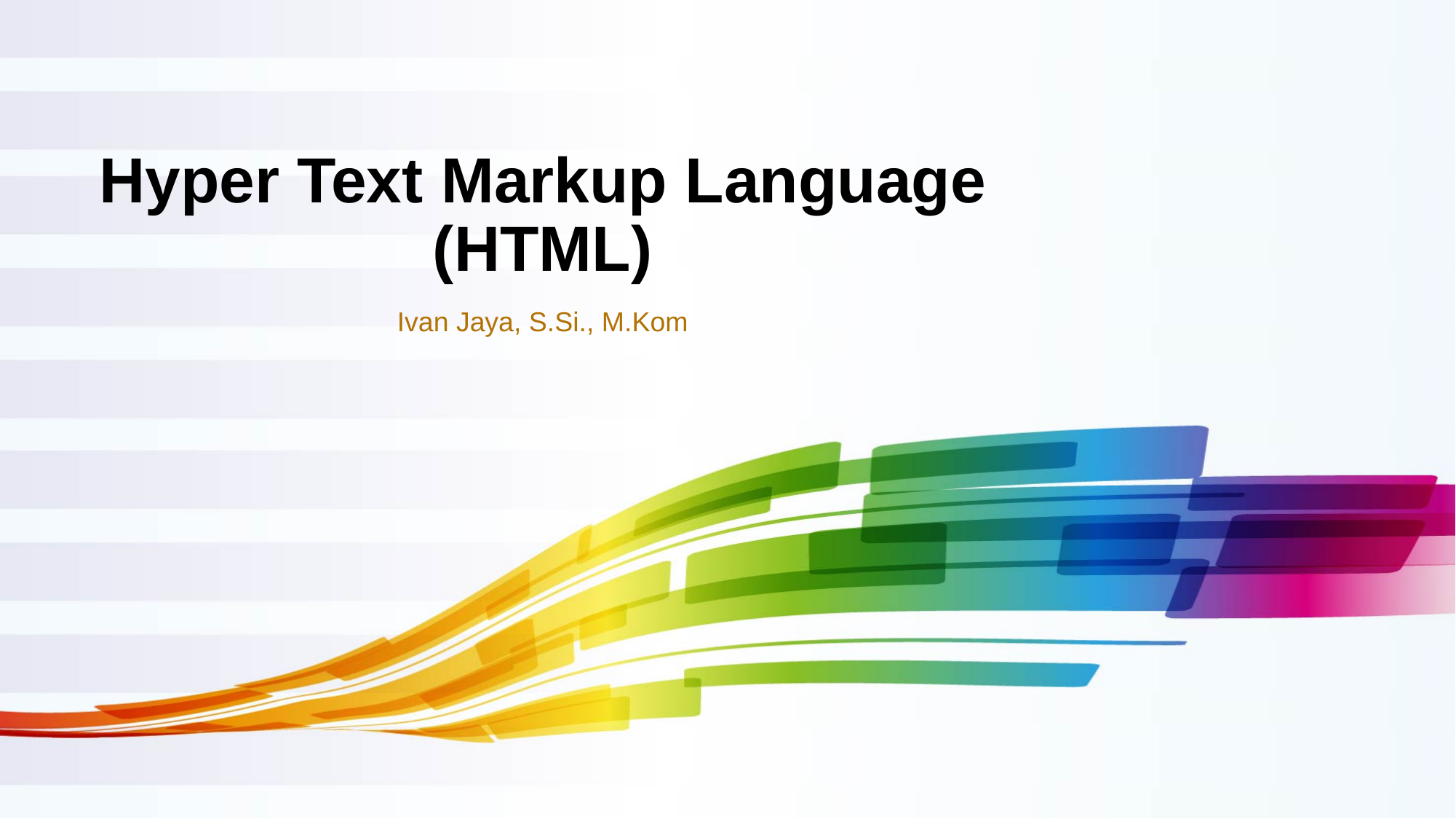

# Hyper Text Markup Language (HTML)
Ivan Jaya, S.Si., M.Kom